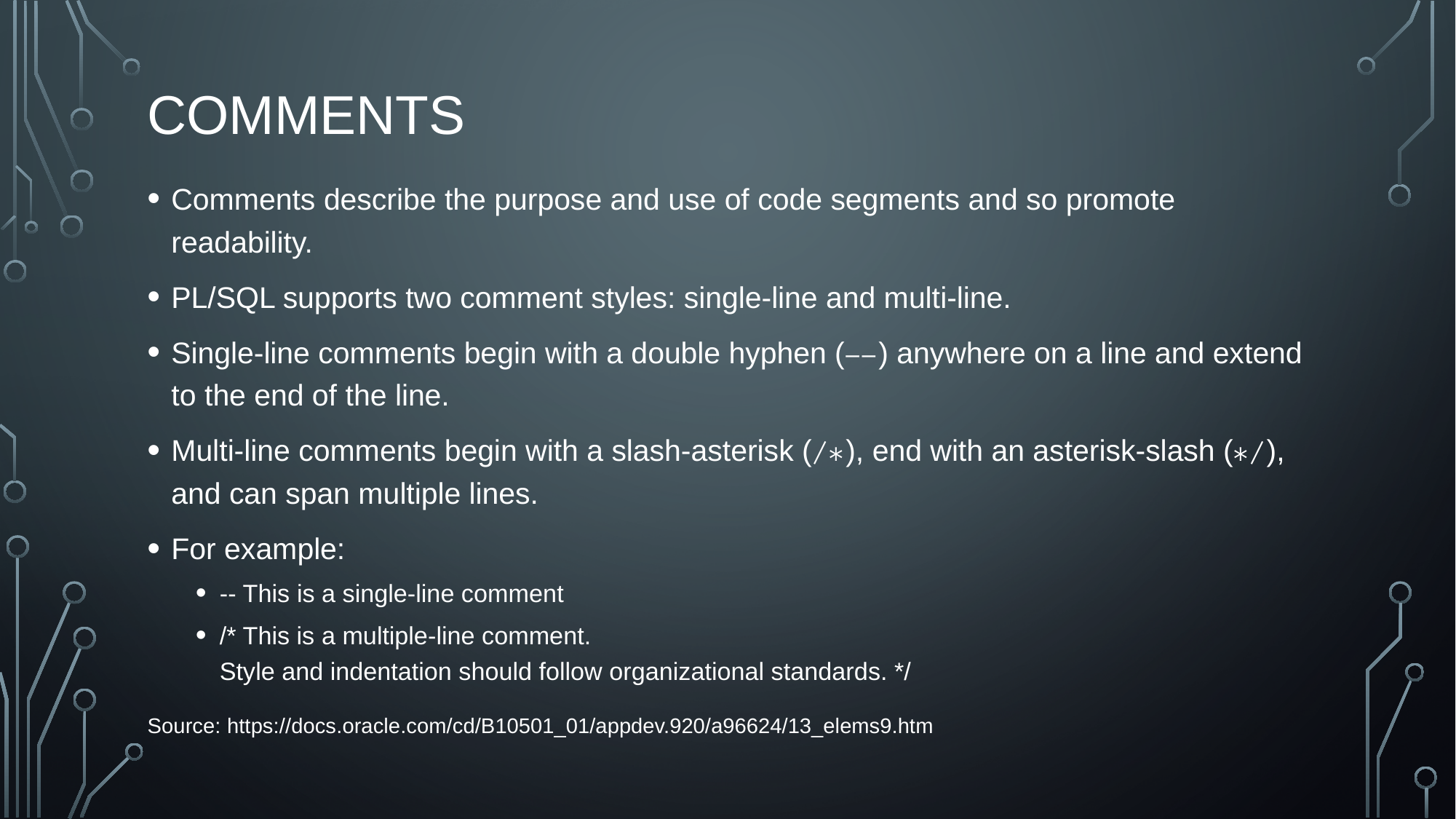

# comments
Comments describe the purpose and use of code segments and so promote readability.
PL/SQL supports two comment styles: single-line and multi-line.
Single-line comments begin with a double hyphen (--) anywhere on a line and extend to the end of the line.
Multi-line comments begin with a slash-asterisk (/*), end with an asterisk-slash (*/), and can span multiple lines.
For example:
-- This is a single-line comment
/* This is a multiple-line comment.
Style and indentation should follow organizational standards. */
Source: https://docs.oracle.com/cd/B10501_01/appdev.920/a96624/13_elems9.htm